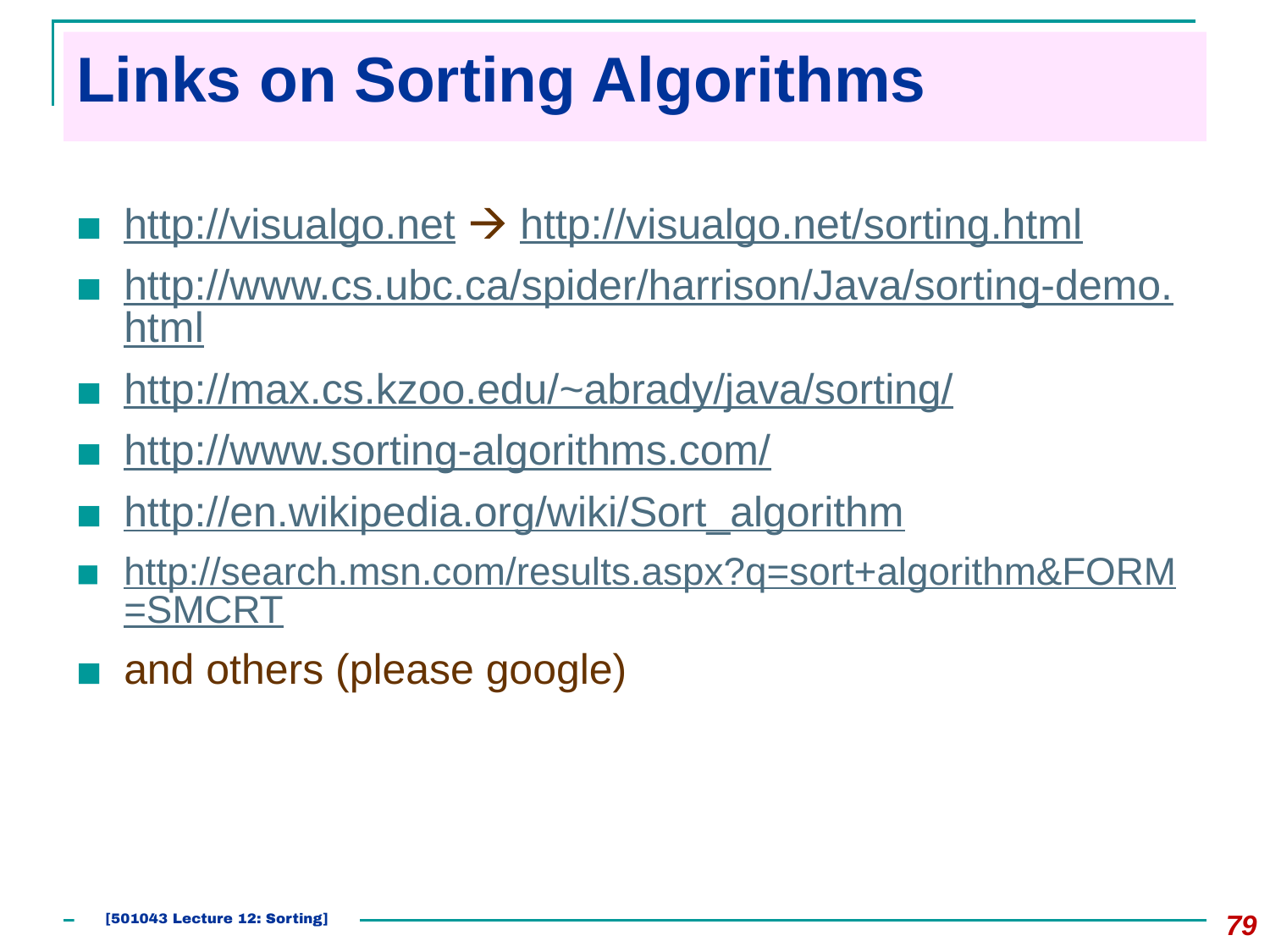

# Links on Sorting Algorithms
http://visualgo.net 🡪 http://visualgo.net/sorting.html
http://www.cs.ubc.ca/spider/harrison/Java/sorting-demo.html
http://max.cs.kzoo.edu/~abrady/java/sorting/
http://www.sorting-algorithms.com/
http://en.wikipedia.org/wiki/Sort_algorithm
http://search.msn.com/results.aspx?q=sort+algorithm&FORM=SMCRT
and others (please google)
79
[501043 Lecture 12: Sorting]